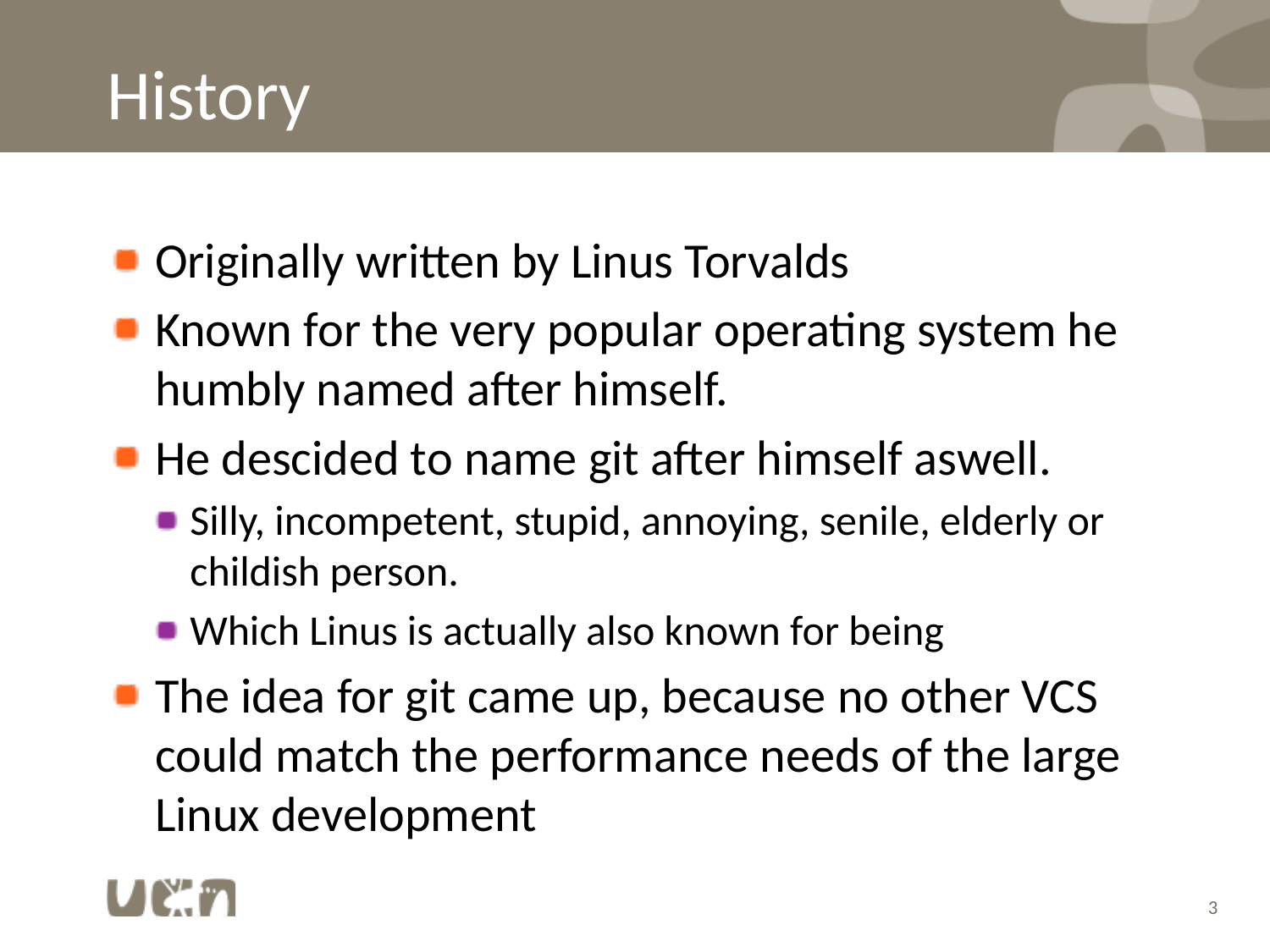

# History
Originally written by Linus Torvalds
Known for the very popular operating system he humbly named after himself.
He descided to name git after himself aswell.
Silly, incompetent, stupid, annoying, senile, elderly or childish person.
Which Linus is actually also known for being
The idea for git came up, because no other VCS could match the performance needs of the large Linux development

3